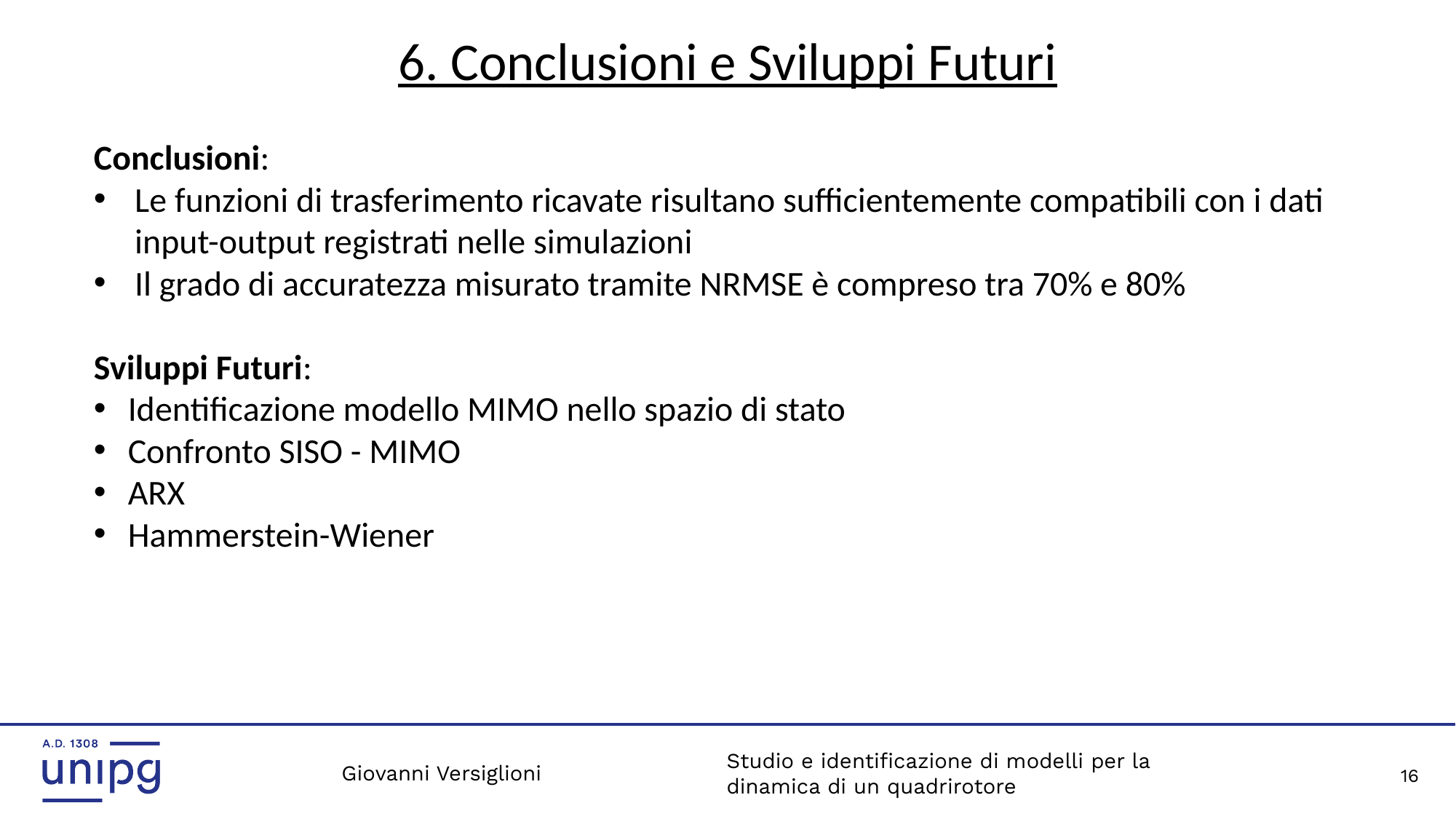

6. Conclusioni e Sviluppi Futuri
Conclusioni:
Le funzioni di trasferimento ricavate risultano sufficientemente compatibili con i dati input-output registrati nelle simulazioni
Il grado di accuratezza misurato tramite NRMSE è compreso tra 70% e 80%

Sviluppi Futuri:
Identificazione modello MIMO nello spazio di stato
Confronto SISO - MIMO
ARX
Hammerstein-Wiener
16